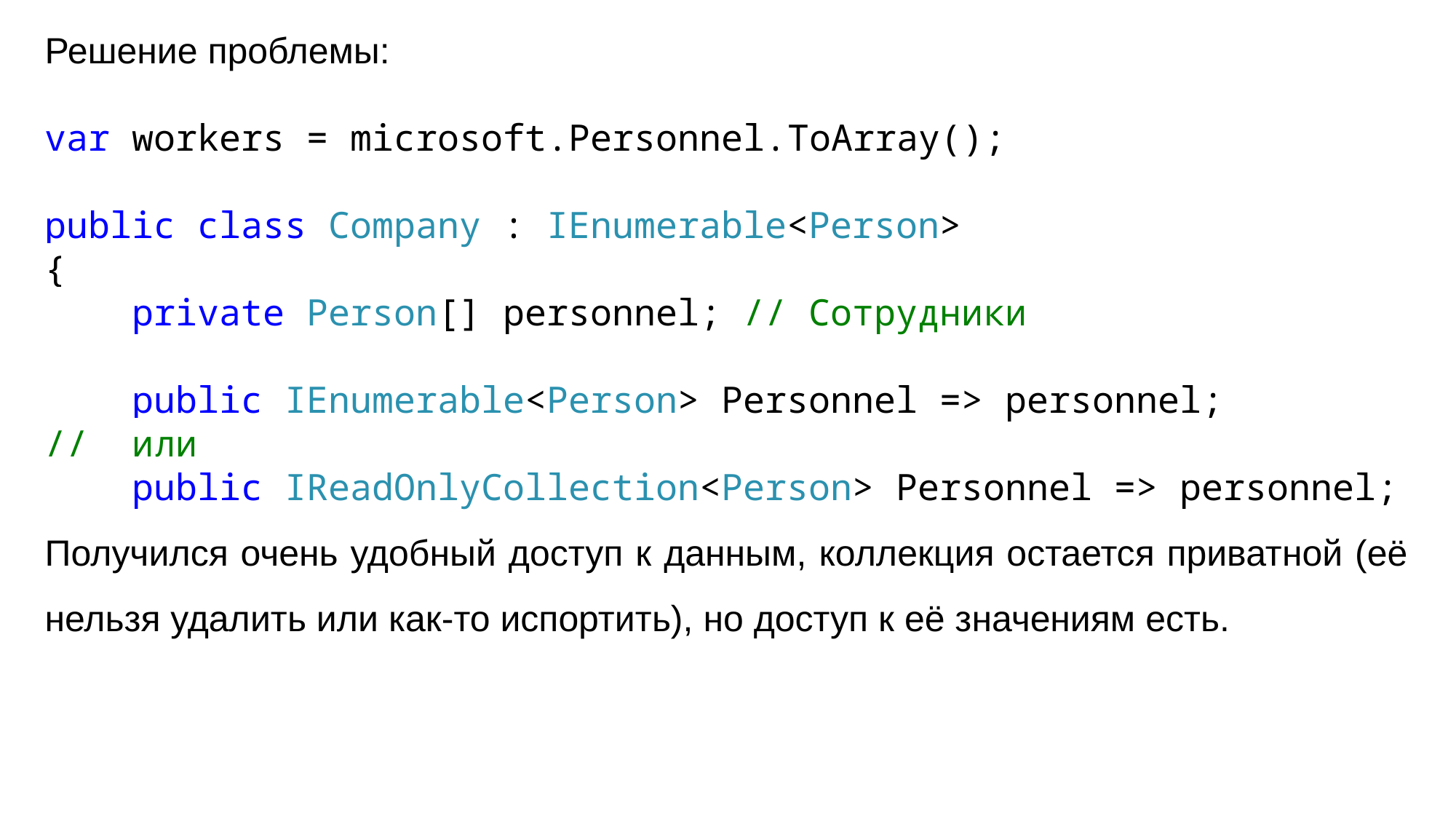

Решение проблемы:

var workers = microsoft.Personnel.ToArray();

public class Company : IEnumerable<Person>
{
    private Person[] personnel; // Сотрудники

    public IEnumerable<Person> Personnel => personnel;
//  или
    public IReadOnlyCollection<Person> Personnel => personnel;
Получился очень удобный доступ к данным, коллекция остается приватной (её нельзя удалить или как-то испортить), но доступ к её значениям есть.